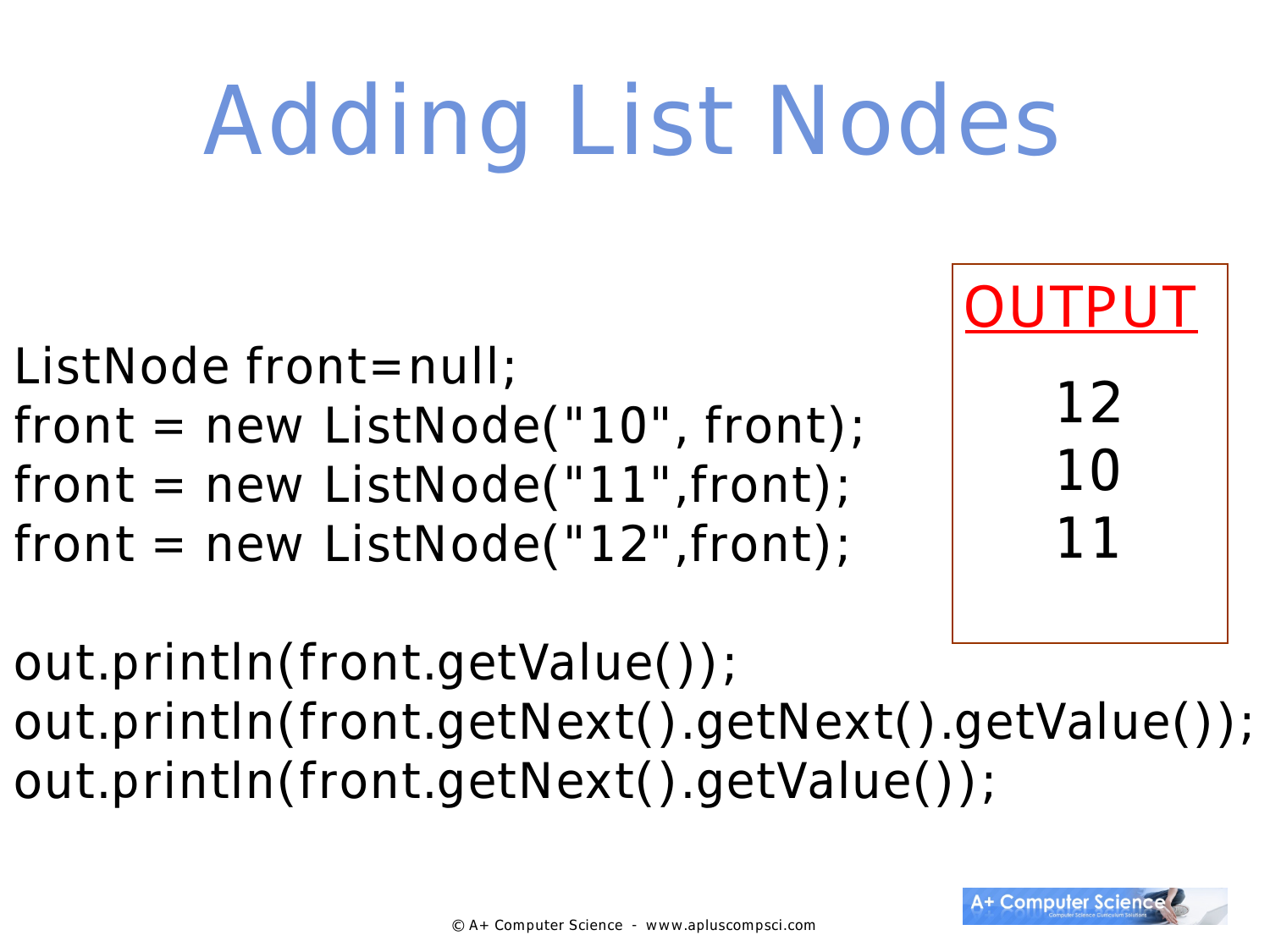

Adding List Nodes
OUTPUT
12
10
11
ListNode front=null;
front = new ListNode("10", front);
front = new ListNode("11",front);
front = new ListNode("12",front);

out.println(front.getValue());
out.println(front.getNext().getNext().getValue());
out.println(front.getNext().getValue());

© A+ Computer Science  -  www.apluscompsci.com